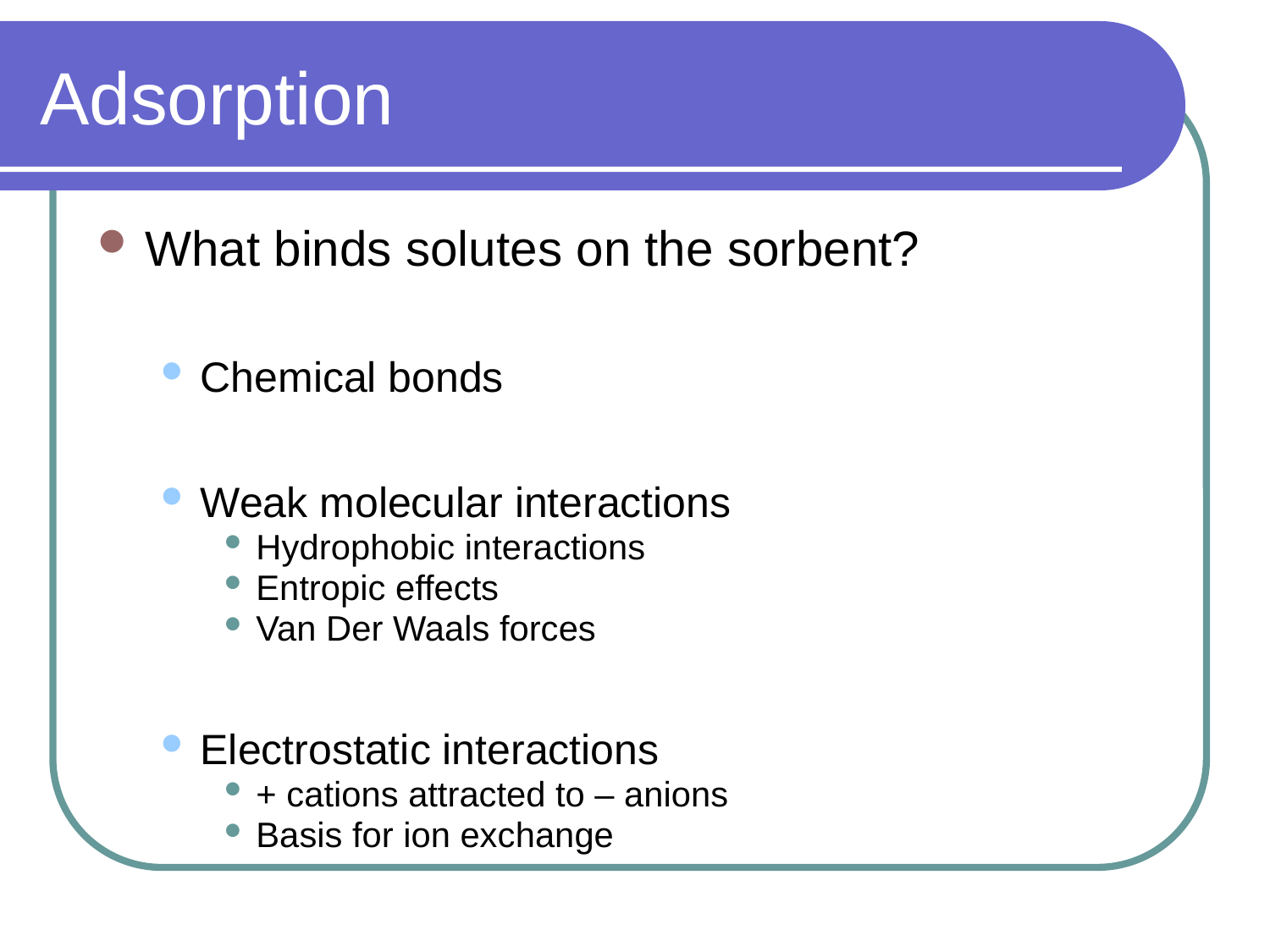

# Adsorption
What binds solutes on the sorbent?

Chemical bonds

Weak molecular interactions
Hydrophobic interactions
Entropic effects
Van Der Waals forces

Electrostatic interactions
+ cations attracted to – anions
Basis for ion exchange